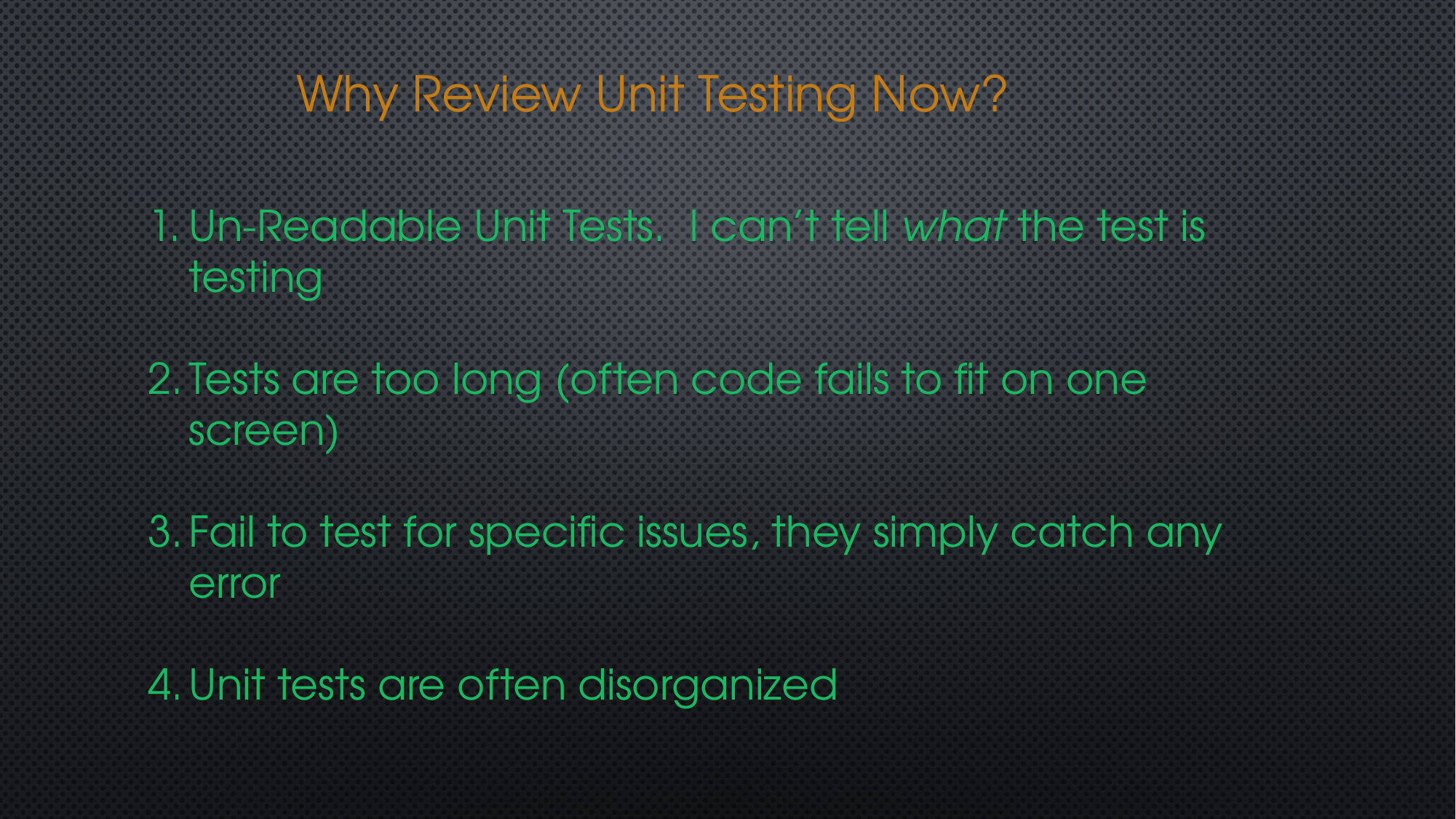

# Why Review Unit Testing Now?
Un-Readable Unit Tests.  I can’t tell what the test is testing

Tests are too long (often code fails to fit on one screen)

Fail to test for specific issues, they simply catch any error

Unit tests are often disorganized